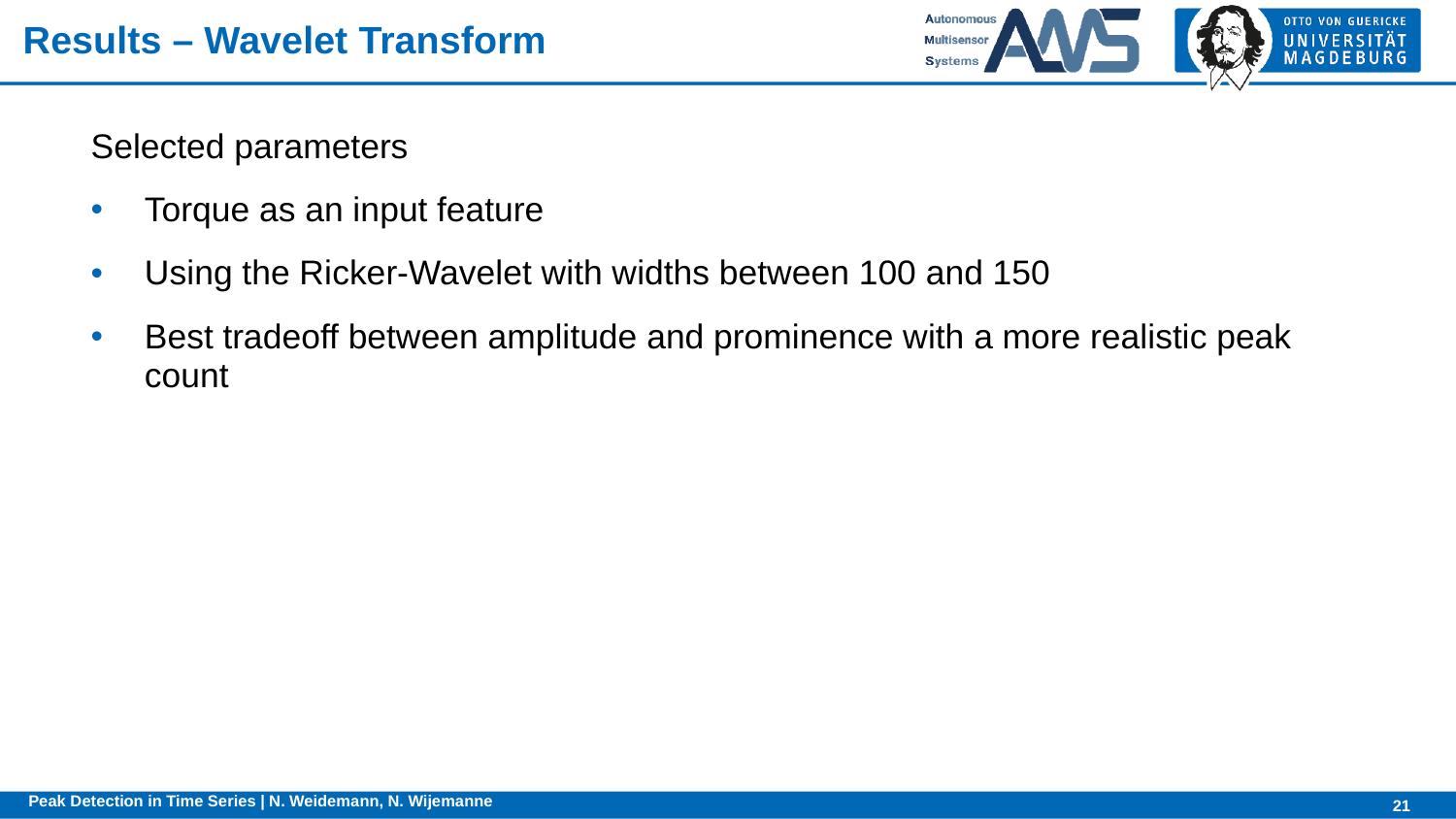

# Results – Wavelet Transform
Selected parameters
Torque as an input feature
Using the Ricker-Wavelet with widths between 100 and 150
Best tradeoff between amplitude and prominence with a more realistic peak count

Peak Detection in Time Series | N. Weidemann, N. Wijemanne
21